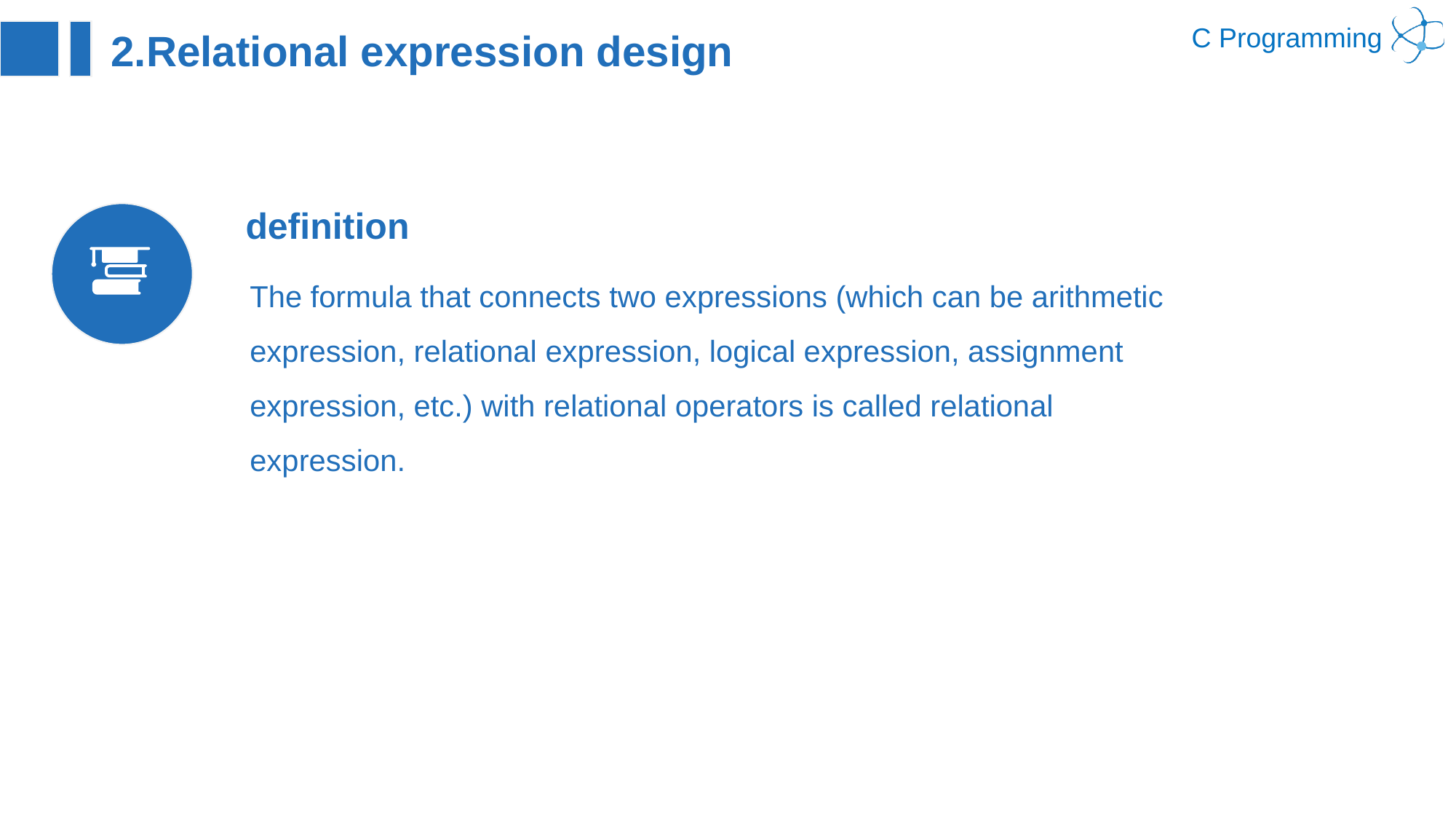

2.Relational expression design

definition

The formula that connects two expressions (which can be arithmetic expression, relational expression, logical expression, assignment expression, etc.) with relational operators is called relational expression.